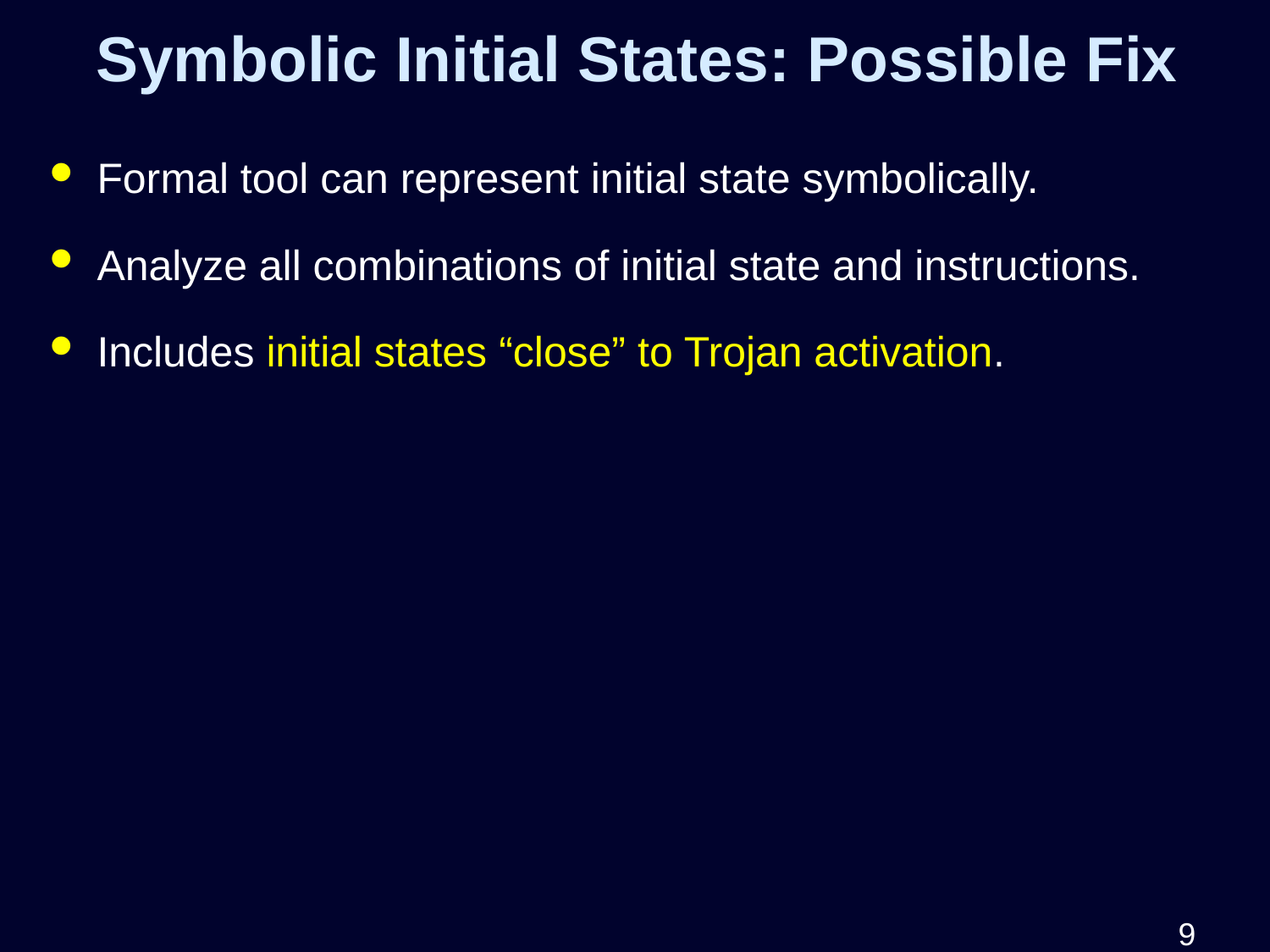

Symbolic Initial States: Possible Fix
Formal tool can represent initial state symbolically.
Analyze all combinations of initial state and instructions.
Includes initial states “close” to Trojan activation.

	9